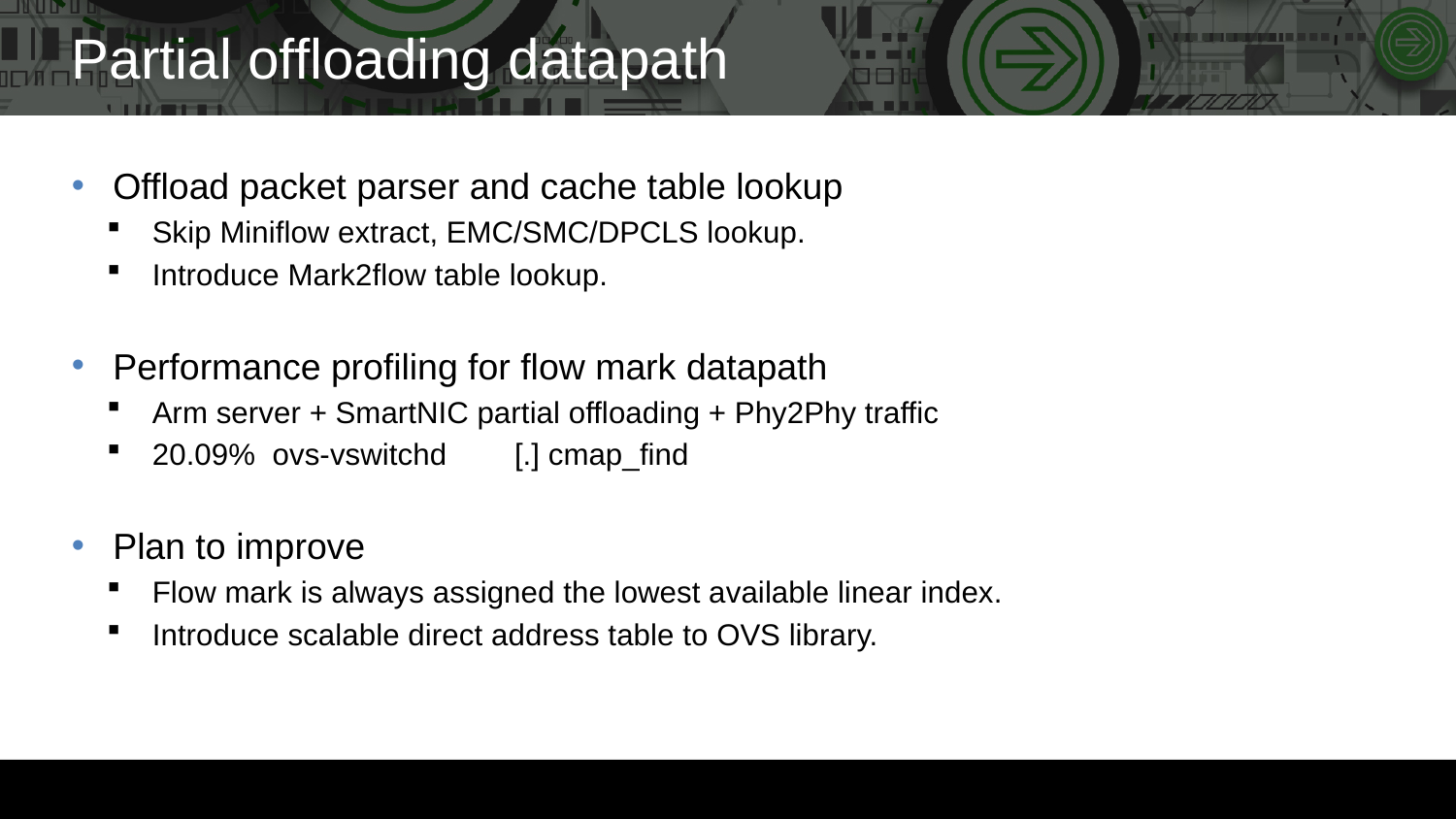

# Partial offloading datapath
Offload packet parser and cache table lookup
Skip Miniflow extract, EMC/SMC/DPCLS lookup.
Introduce Mark2flow table lookup.

Performance profiling for flow mark datapath
Arm server + SmartNIC partial offloading + Phy2Phy traffic
20.09%  ovs-vswitchd        [.] cmap_find

Plan to improve
Flow mark is always assigned the lowest available linear index.
Introduce scalable direct address table to OVS library.